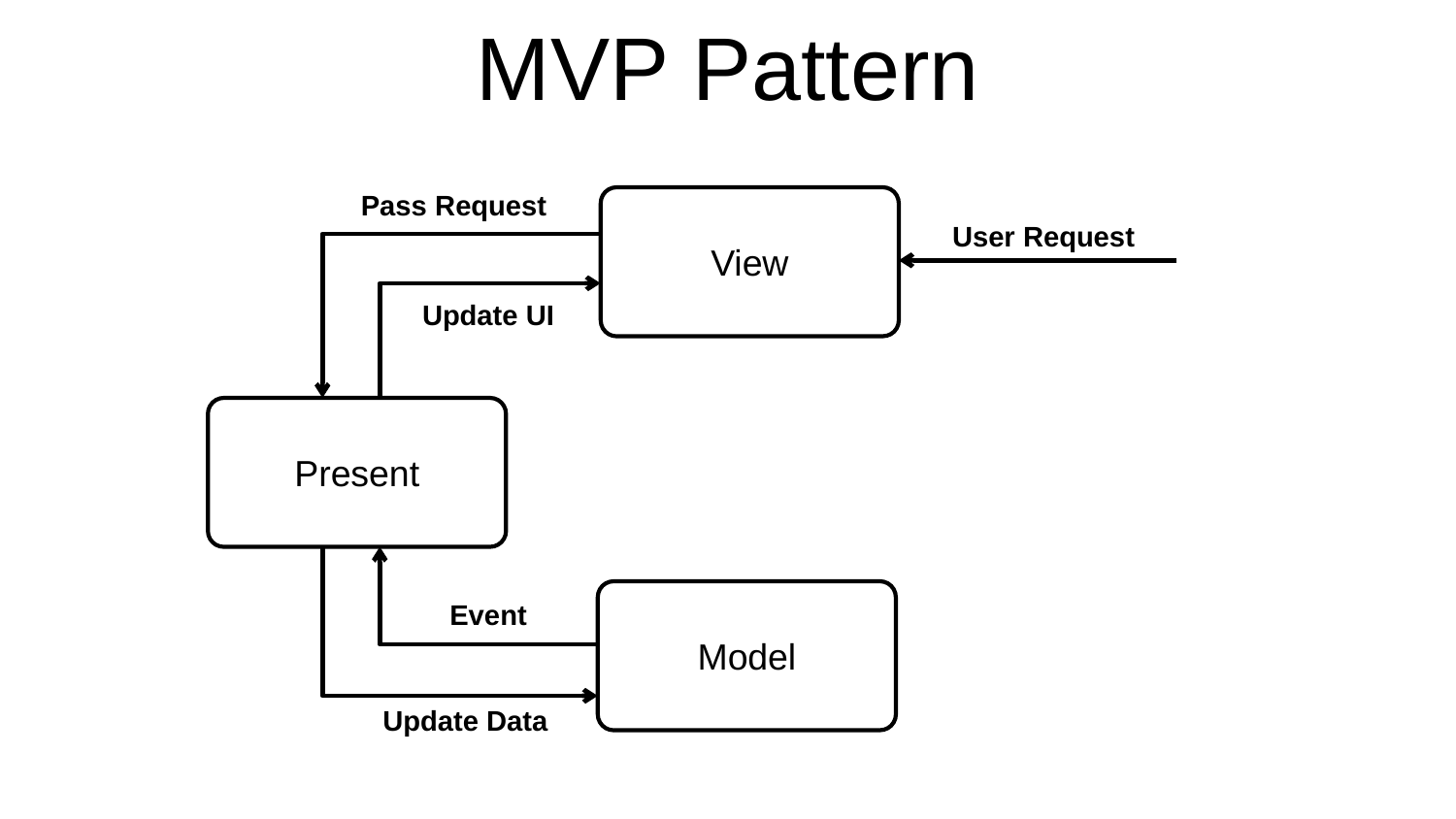

# MVP Pattern
Pass Request
View
User Request

Update UI
Present

Model
Event
Update Data